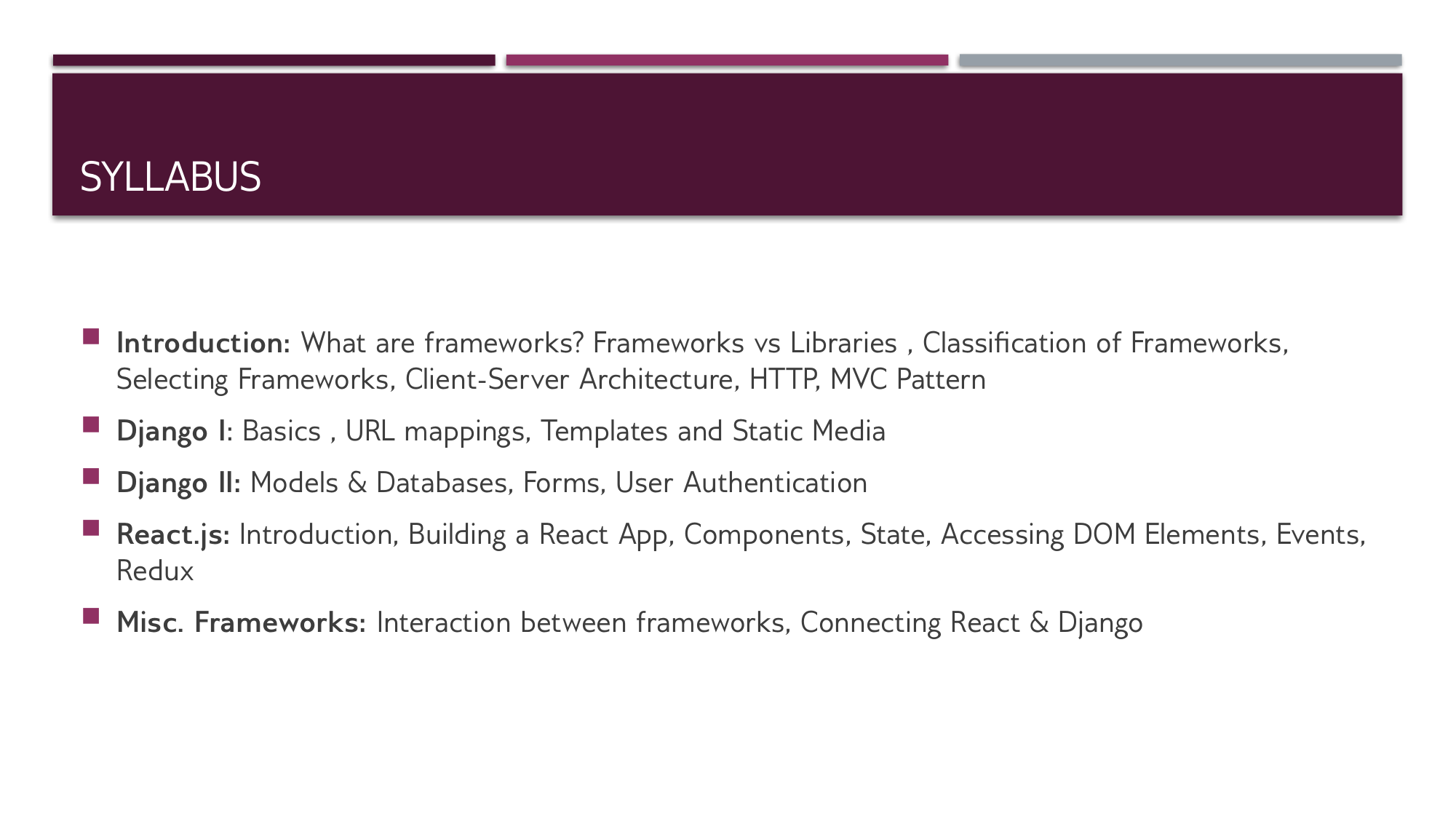

# SYLLABUS
Introduction: What are frameworks? Frameworks vs Libraries , Classification of Frameworks, Selecting Frameworks, Client-Server Architecture, HTTP, MVC Pattern
Django I: Basics , URL mappings, Templates and Static Media
Django II: Models & Databases, Forms, User Authentication
React.js: Introduction, Building a React App, Components, State, Accessing DOM Elements, Events, Redux
Misc. Frameworks: Interaction between frameworks, Connecting React & Django